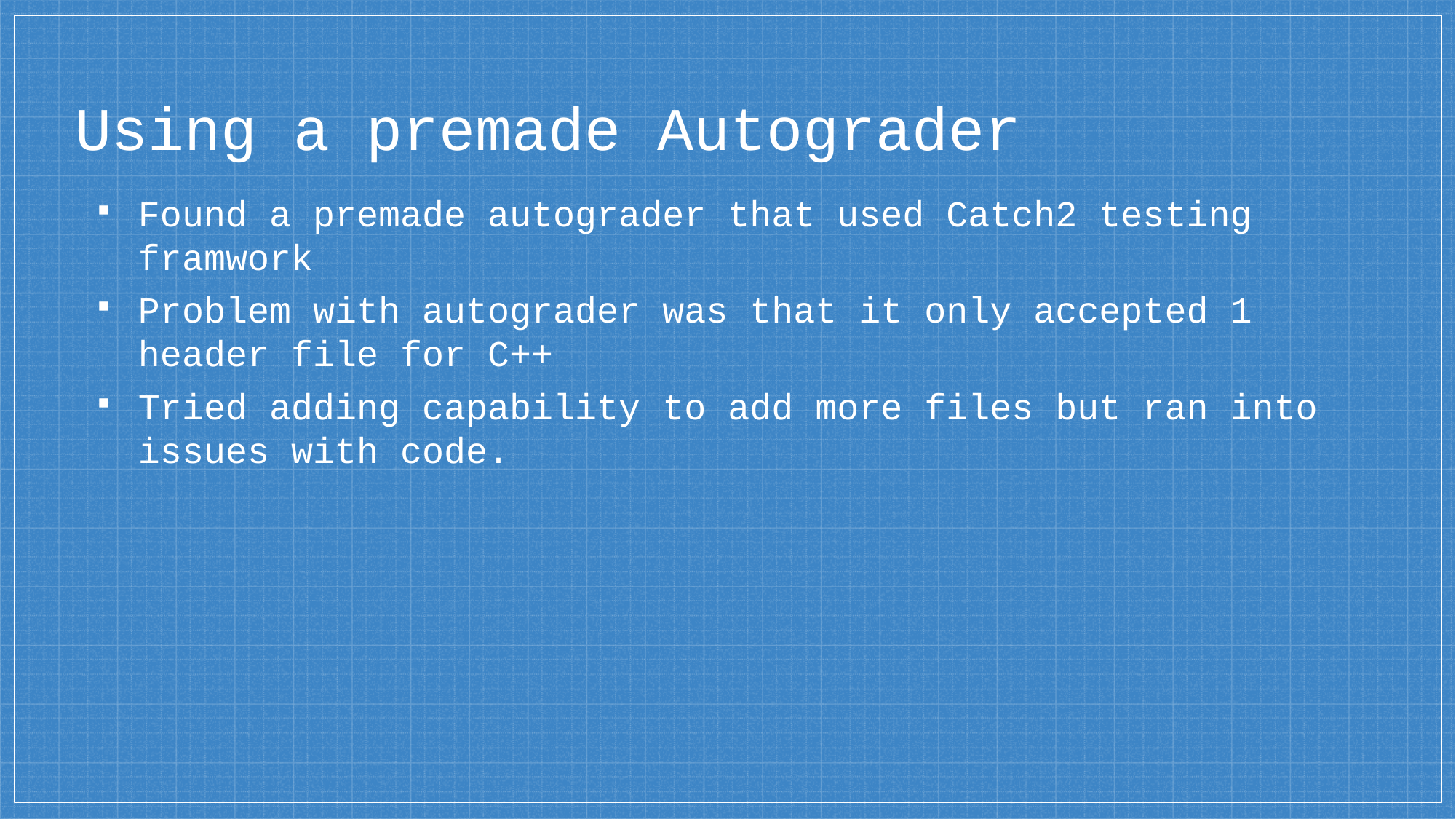

# Using a premade Autograder
Found a premade autograder that used Catch2 testing framwork
Problem with autograder was that it only accepted 1 header file for C++
Tried adding capability to add more files but ran into issues with code.